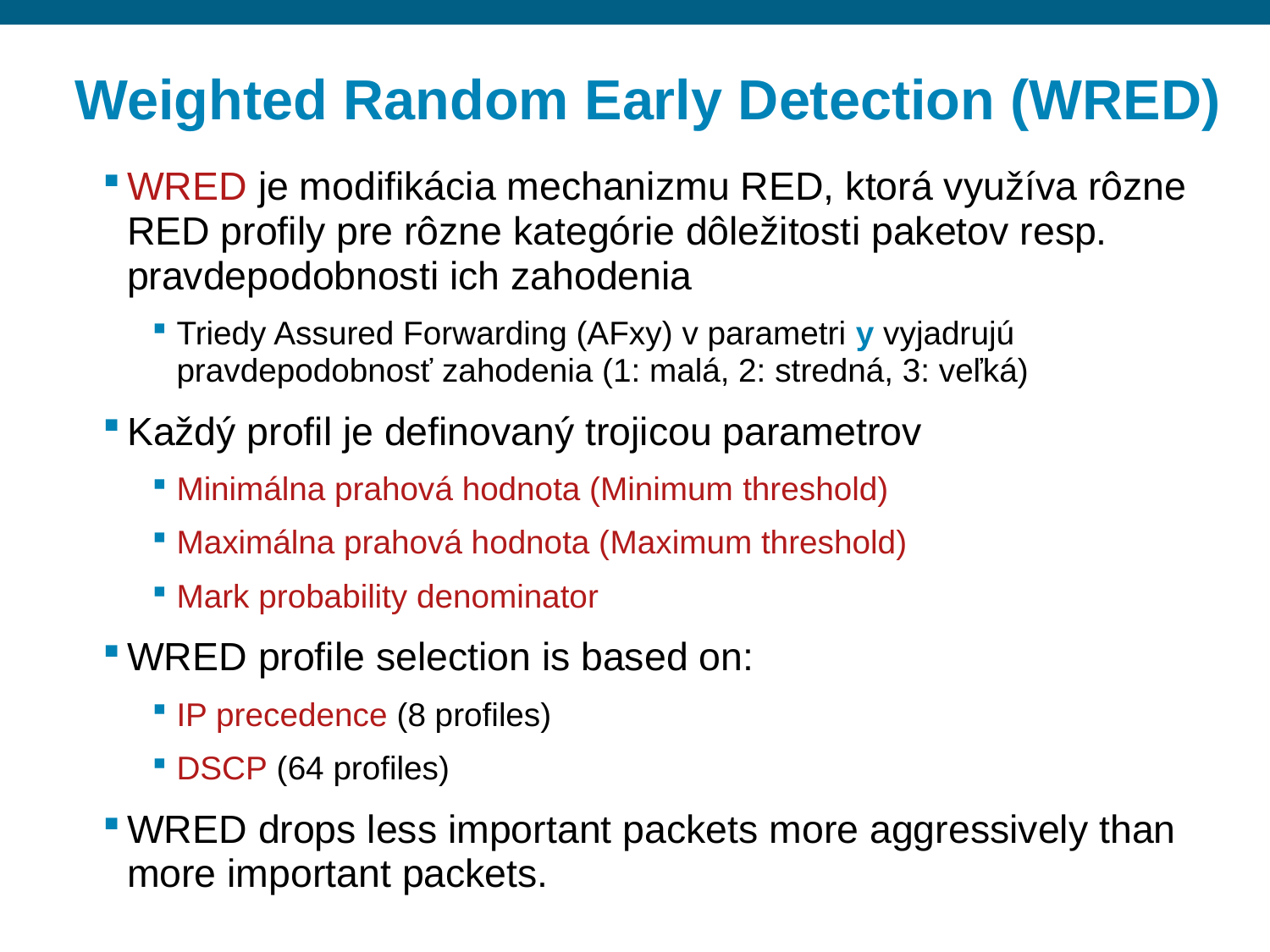

# Weighted Random Early Detection (WRED)
WRED je modifikácia mechanizmu RED, ktorá využíva rôzne RED profily pre rôzne kategórie dôležitosti paketov resp. pravdepodobnosti ich zahodenia
Triedy Assured Forwarding (AFxy) v parametri y vyjadrujú pravdepodobnosť zahodenia (1: malá, 2: stredná, 3: veľká)
Každý profil je definovaný trojicou parametrov
Minimálna prahová hodnota (Minimum threshold)
Maximálna prahová hodnota (Maximum threshold)
Mark probability denominator
WRED profile selection is based on:
IP precedence (8 profiles)
DSCP (64 profiles)
WRED drops less important packets more aggressively than more important packets.